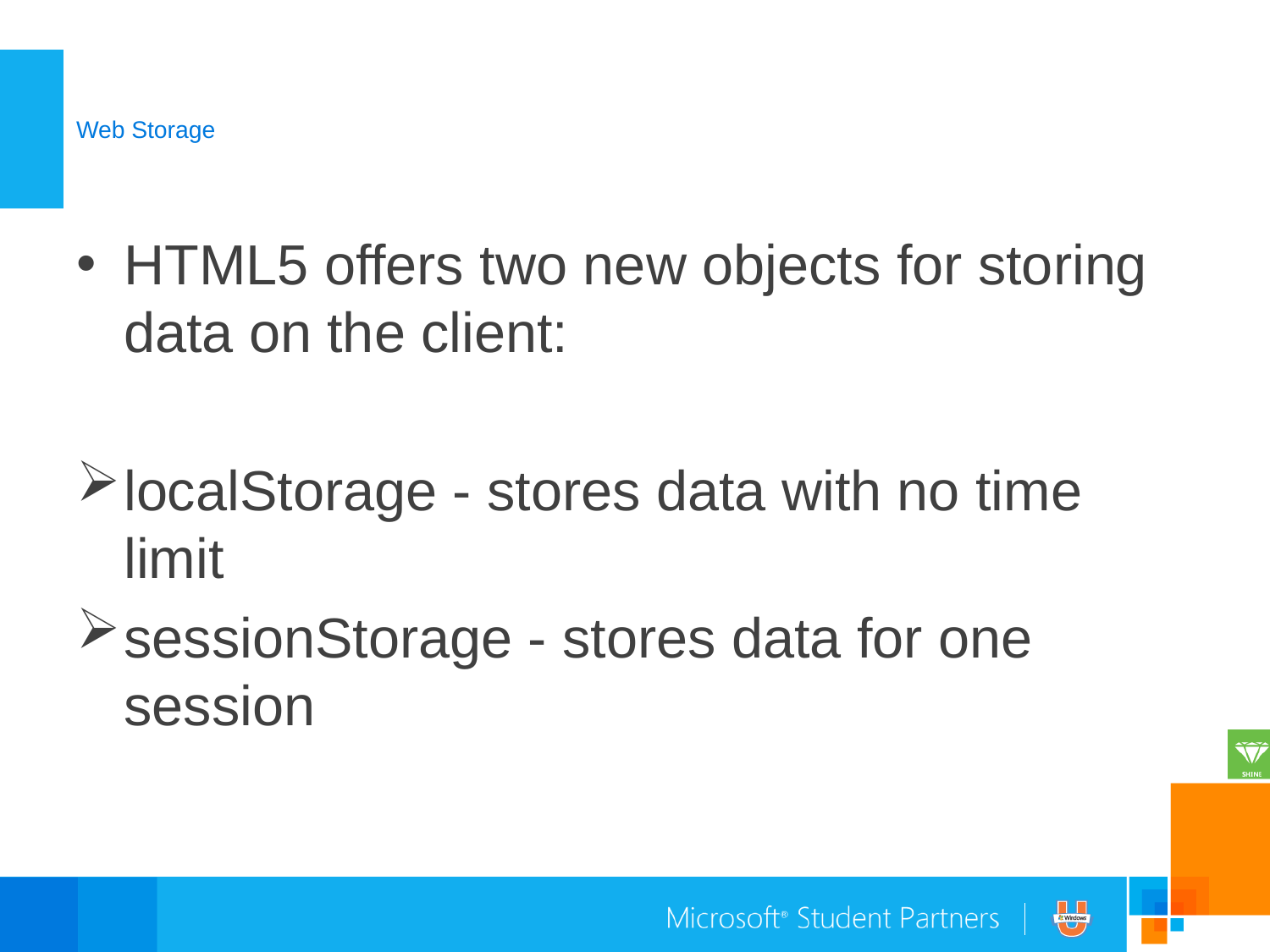

# Web Storage
HTML5 offers two new objects for storing data on the client:

localStorage - stores data with no time limit
sessionStorage - stores data for one session